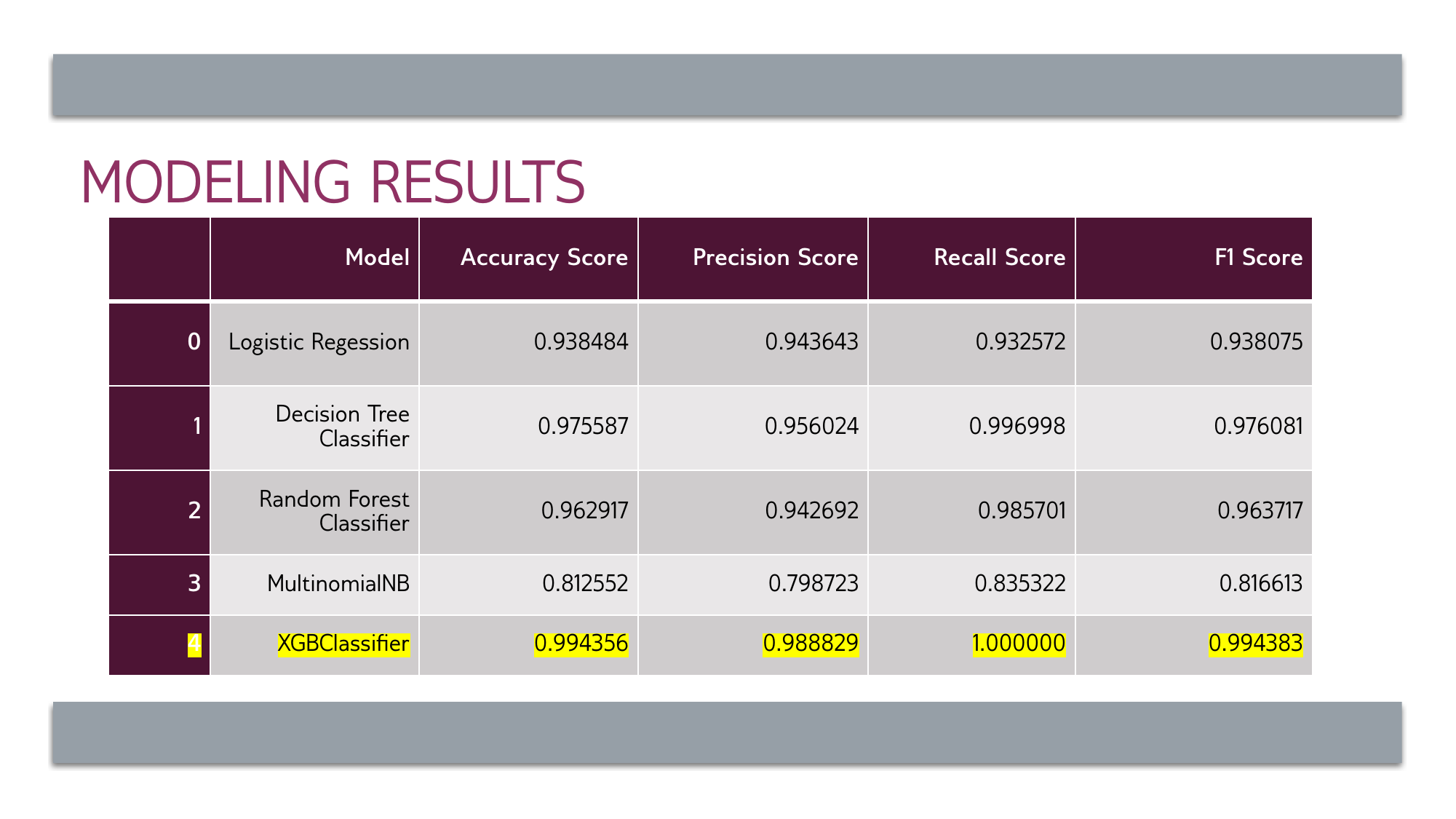

# Modeling Results
|  | Model | Accuracy Score | Precision Score | Recall Score | F1 Score |
| --- | --- | --- | --- | --- | --- |
| 0 | Logistic Regession | 0.938484 | 0.943643 | 0.932572 | 0.938075 |
| 1 | Decision Tree Classifier | 0.975587 | 0.956024 | 0.996998 | 0.976081 |
| 2 | Random Forest Classifier | 0.962917 | 0.942692 | 0.985701 | 0.963717 |
| 3 | MultinomialNB | 0.812552 | 0.798723 | 0.835322 | 0.816613 |
| 4 | XGBClassifier | 0.994356 | 0.988829 | 1.000000 | 0.994383 |